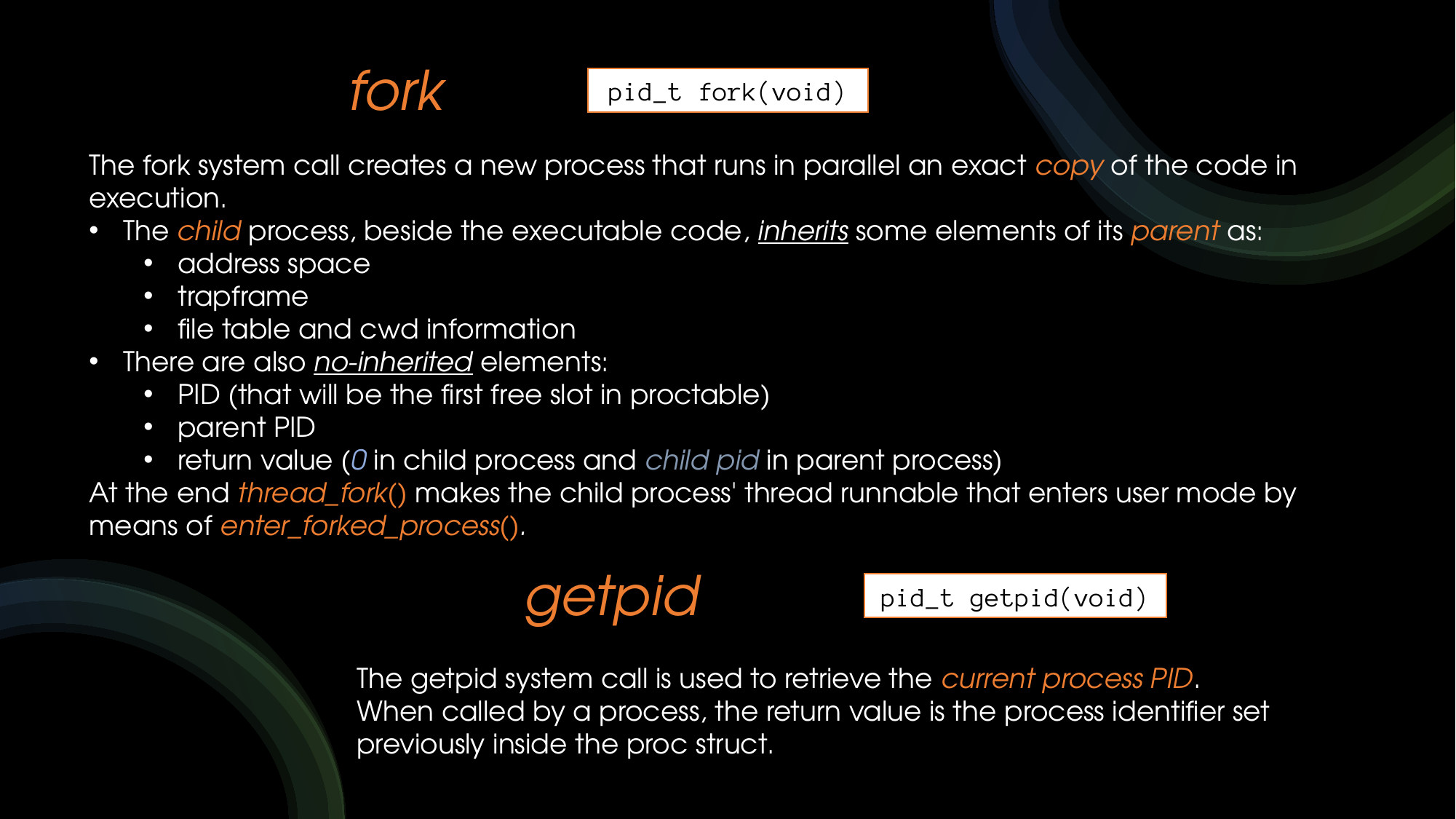

# fork
pid_t fork(void)
The fork system call creates a new process that runs in parallel an exact copy of the code in execution.
The child process, beside the executable code, inherits some elements of its parent as:
address space
trapframe
file table and cwd information
There are also no-inherited elements:
PID (that will be the first free slot in proctable)
parent PID
return value (0 in child process and child pid in parent process)
At the end thread_fork() makes the child process' thread runnable that enters user mode by means of enter_forked_process().

getpid

pid_t getpid(void)
The getpid system call is used to retrieve the current process PID.
When called by a process, the return value is the process identifier set previously inside the proc struct.